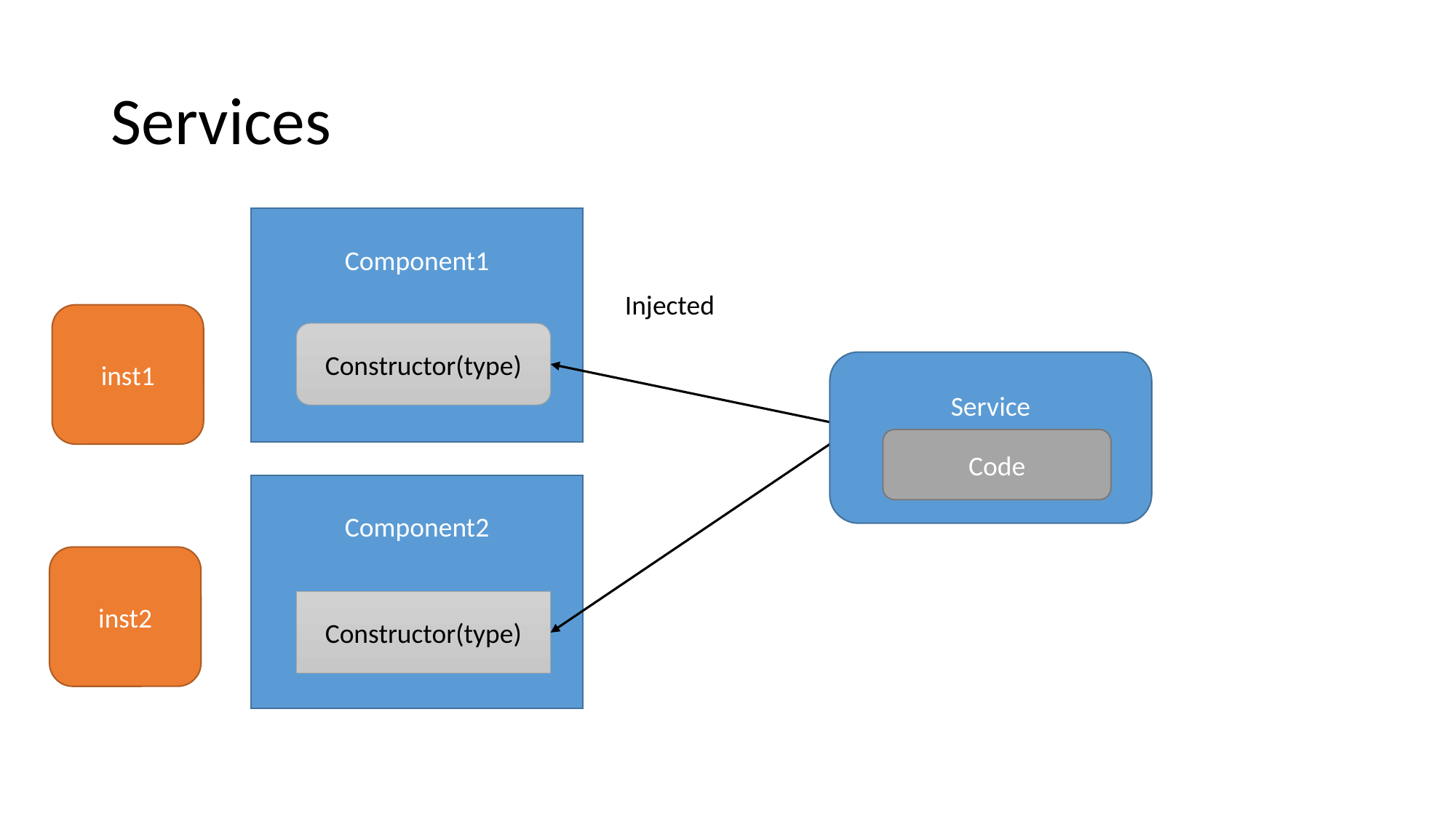

# Services
Component1

Injected
inst1
Constructor(type)
Service

Code
Component2

inst2
Constructor(type)